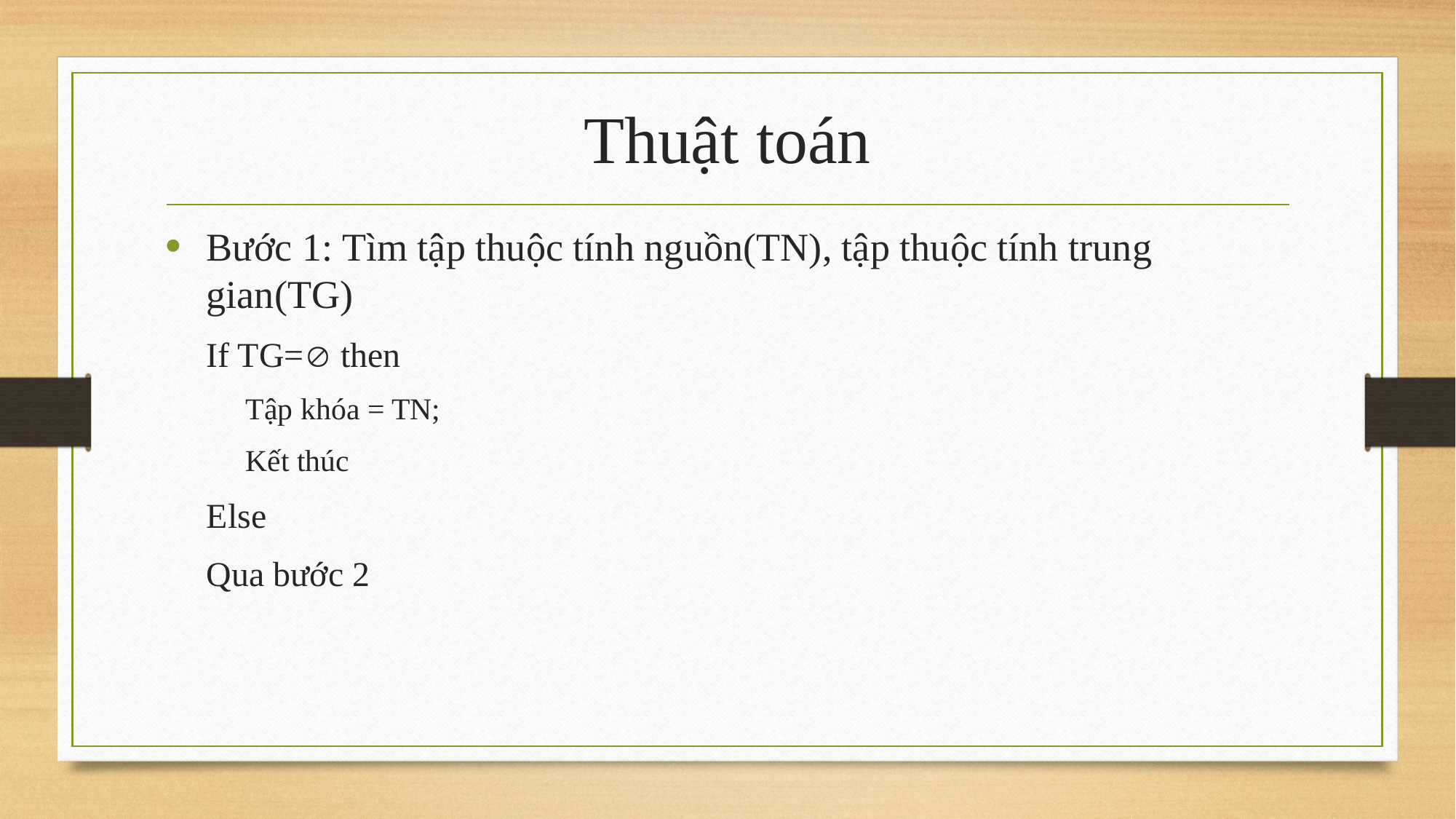

# Thuật toán
Bước 1: Tìm tập thuộc tính nguồn(TN), tập thuộc tính trung gian(TG)
If TG=∅ then
Tập khóa = TN;
Kết thúc
Else
Qua bước 2